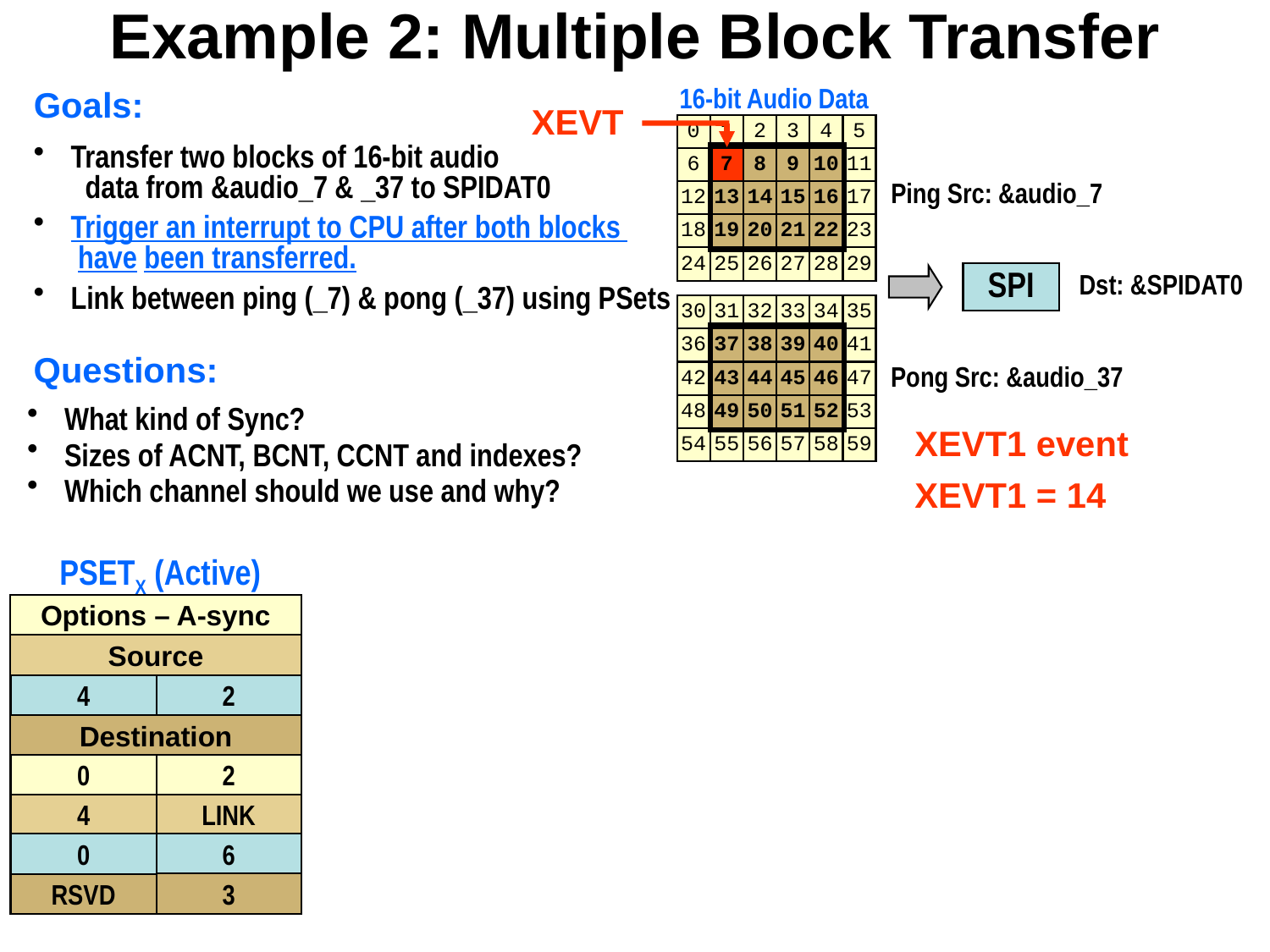

# Example 2: Multiple Block Transfer
16-bit Audio Data
Goals:
XEVT
0
1
2
3
4
5

 Transfer two blocks of 16-bit audio
   data from &audio_7 & _37 to SPIDAT0
 Trigger an interrupt to CPU after both blocks
  have been transferred.
 Link between ping (_7) & pong (_37) using PSets

6
7
8
9
10
11
Ping Src: &audio_7
12
13
14
15
16
17
18
19
20
21
22
23
24
25
26
27
28
29
SPI

Dst: &SPIDAT0
30
31
32
33
34
35

36
37
38
39
40
41
Questions:
Pong Src: &audio_37
42
43
44
45
46
47
48
49
50
51
52
53
 What kind of Sync?
 Sizes of ACNT, BCNT, CCNT and indexes?
 Which channel should we use and why?
XEVT1 event
XEVT1 = 14
54
55
56
57
58
59

PSETX (Active)
PSETY Ping
PSETZ Pong
EDMA Interrupt
 When should we
  generate an interrupt?
 How do we generate
  an interrupt at the end
  of the transfer?
 How do we write the code
  to generate an interrupt?

Options – A-sync
Options
&audio_7
4
2
&DXR
0
2
4
PSETZ
0
6

3
Options
&audio_37
4
2
&DXR
0
2
4
PSETY
0
6

3
Source

4
2
Destination

0
2
4
LINK
0
6

RSVD
3